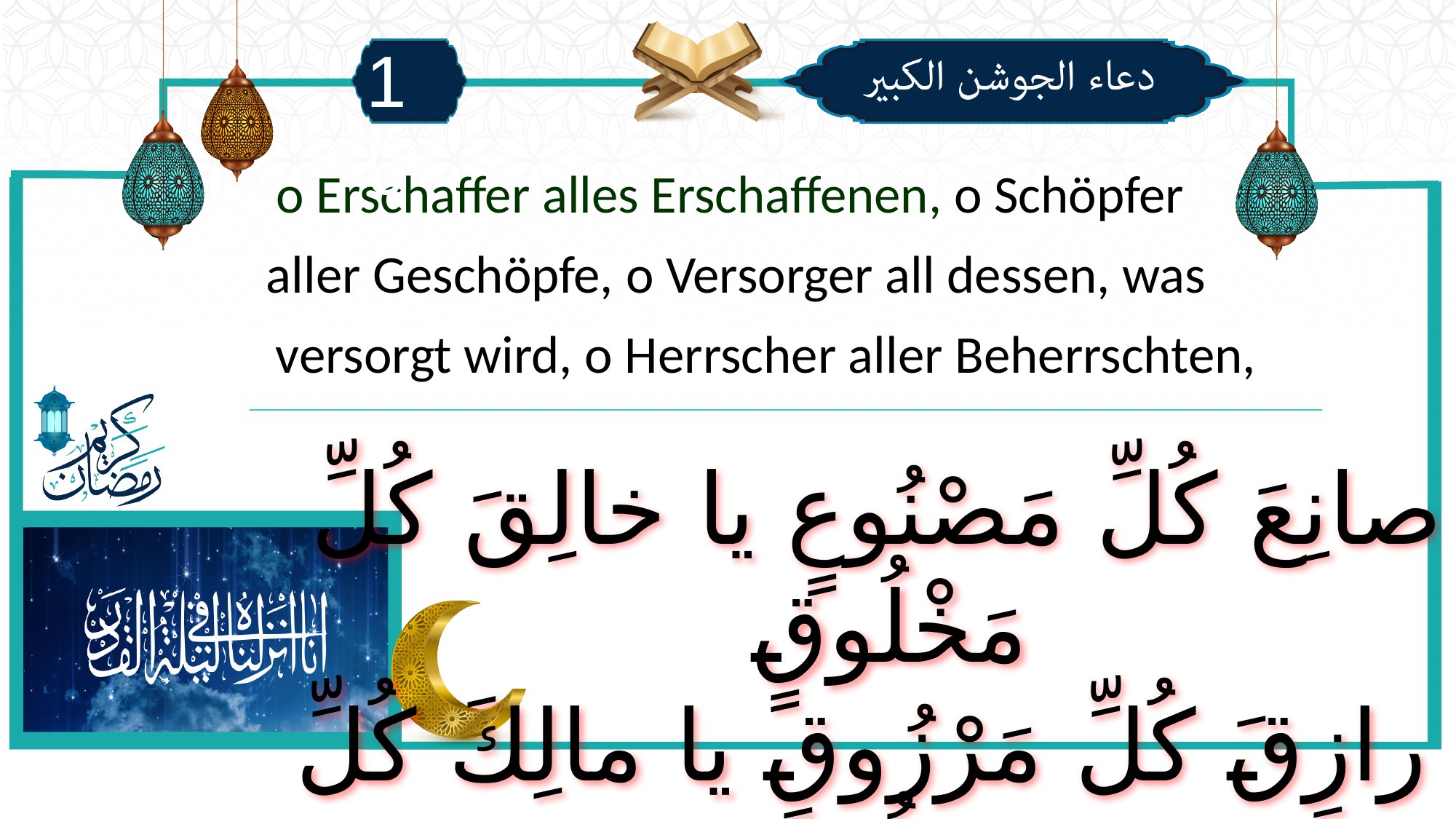

10
o Erschaffer alles Erschaffenen, o Schöpfer
aller Geschöpfe, o Versorger all dessen, was
     versorgt wird, o Herrscher aller Beherrschten,
 يا صانِعَ كُلِّ مَصْنُوعٍ يا خالِقَ كُلِّ مَخْلُوقٍ
يا رازِقَ كُلِّ مَرْزُوقٍ يا مالِكَ كُلِّ مَمْلُوكٍ